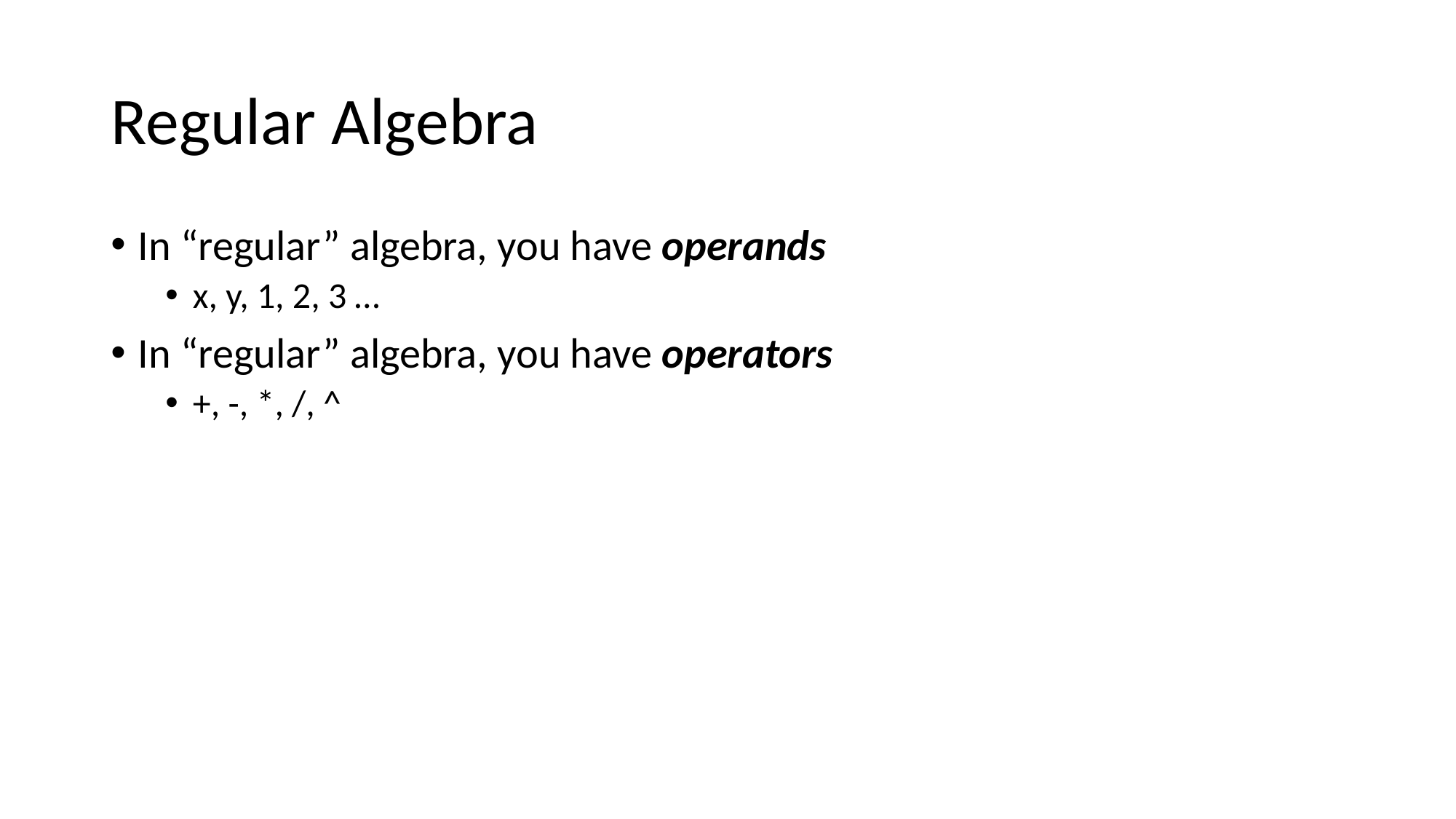

# Regular Algebra
In “regular” algebra, you have operands
x, y, 1, 2, 3 …
In “regular” algebra, you have operators
+, -, *, /, ^